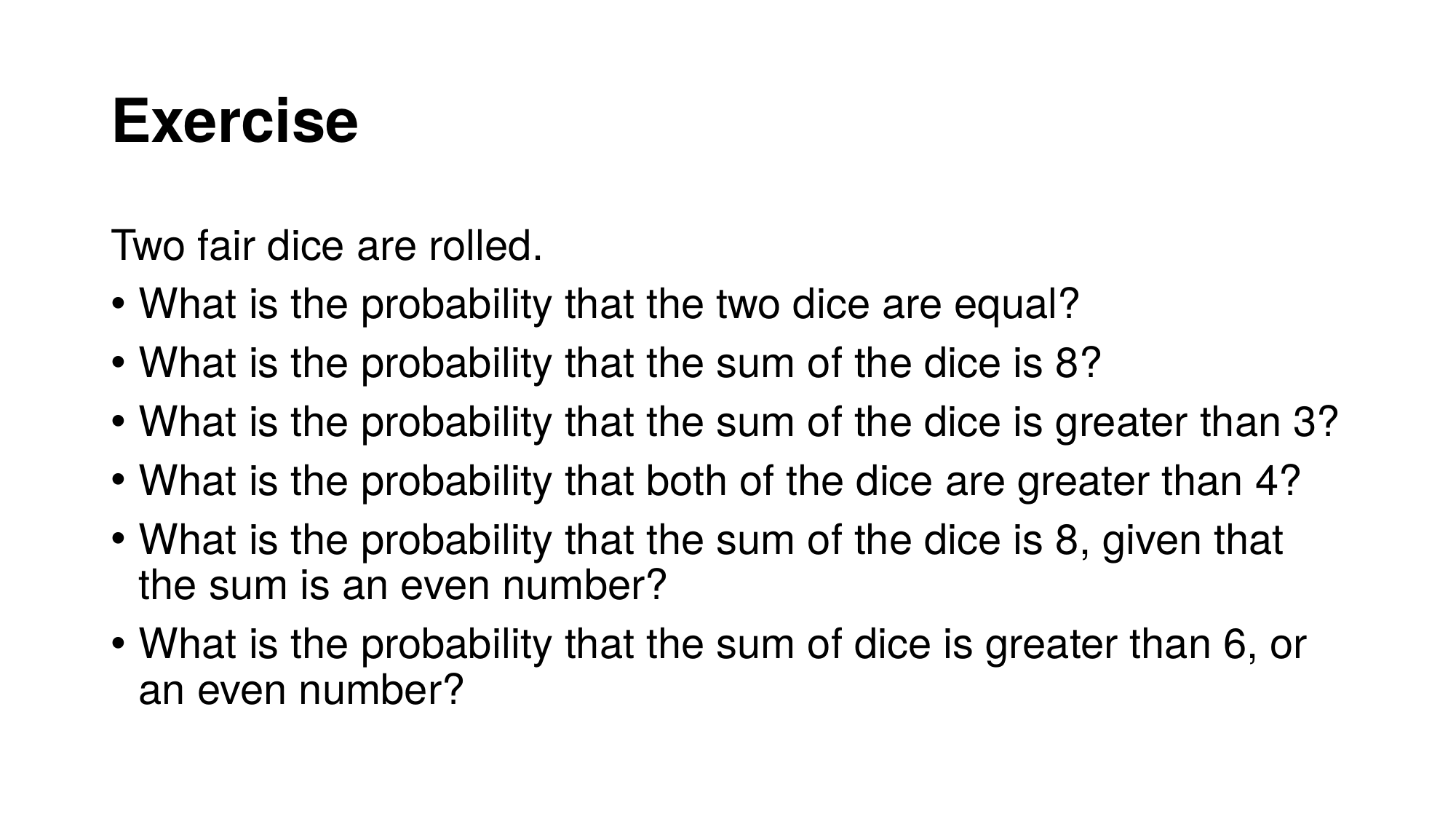

# Exercise
Two fair dice are rolled.
What is the probability that the two dice are equal?
What is the probability that the sum of the dice is 8?
What is the probability that the sum of the dice is greater than 3?
What is the probability that both of the dice are greater than 4?
What is the probability that the sum of the dice is 8, given that the sum is an even number?
What is the probability that the sum of dice is greater than 6, or an even number?